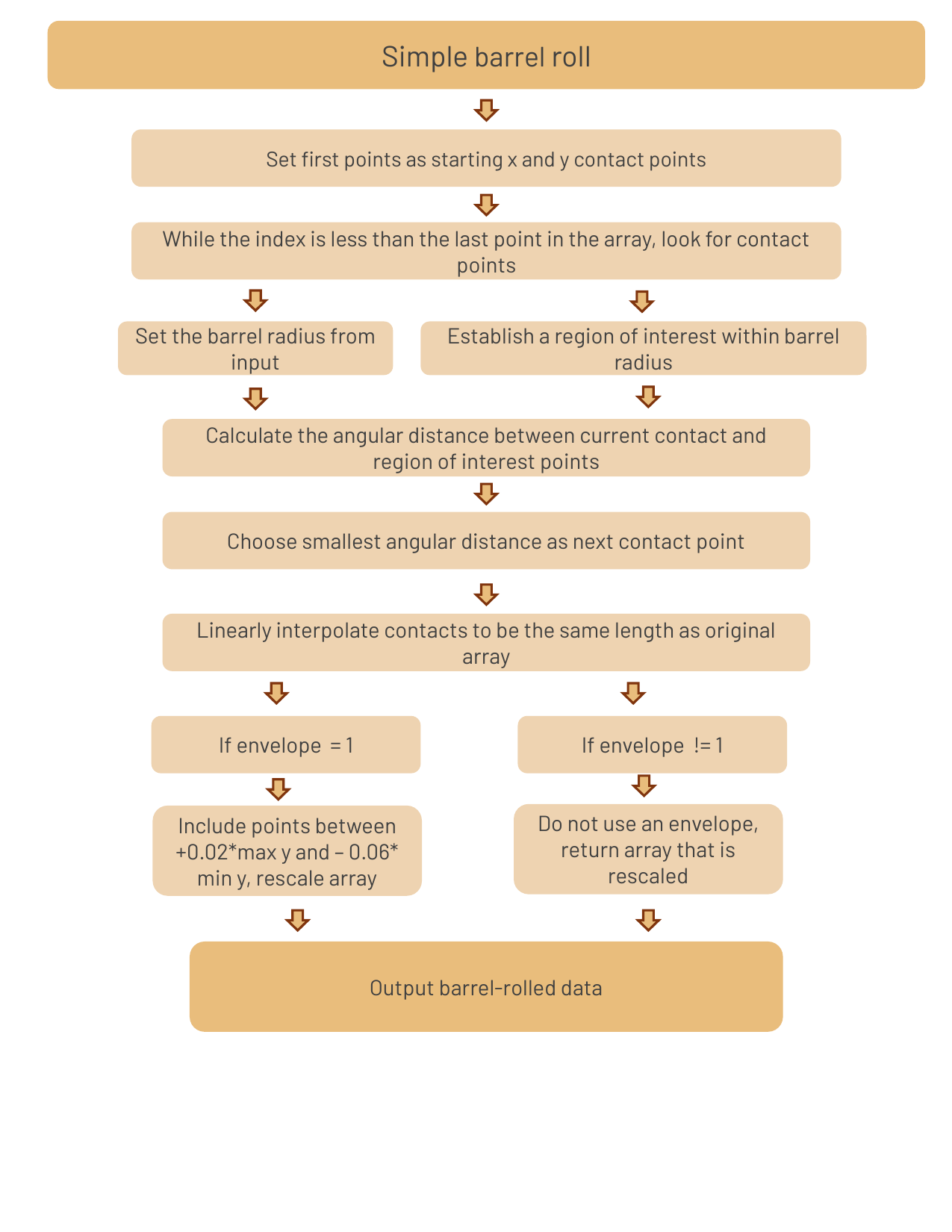

Simple barrel roll

Set first points as starting x and y contact points

While the index is less than the last point in the array, look for contact points

Set the barrel radius from input
Establish a region of interest within barrel radius

Calculate the angular distance between current contact and region of interest points

Choose smallest angular distance as next contact point

Linearly interpolate contacts to be the same length as original array

If envelope  = 1
If envelope  != 1

Do not use an envelope, return array that is rescaled
Include points between +0.02*max y and – 0.06* min y, rescale array

Output barrel-rolled data